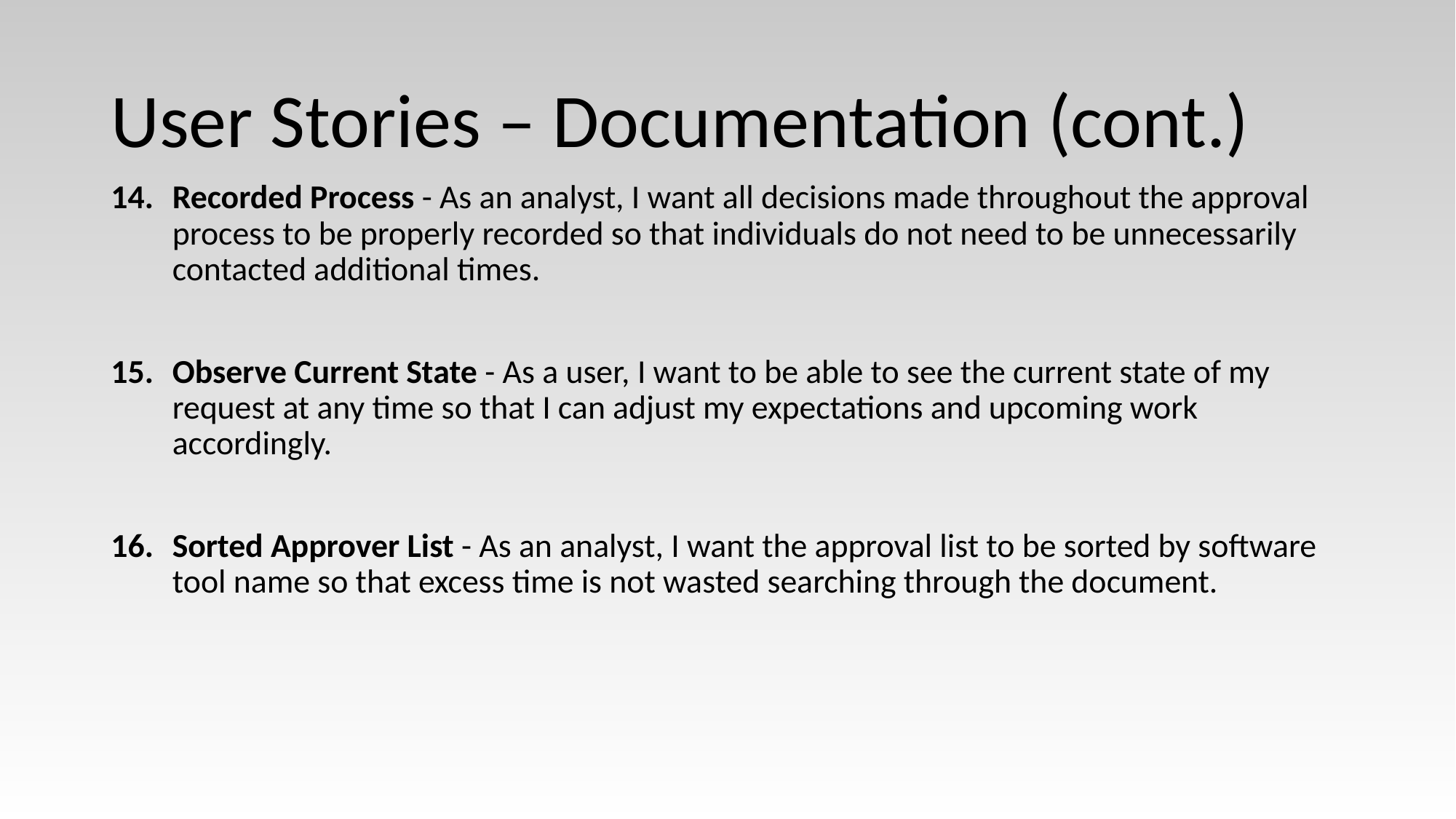

# User Stories – Documentation (cont.)
Recorded Process - As an analyst, I want all decisions made throughout the approval process to be properly recorded so that individuals do not need to be unnecessarily contacted additional times.

Observe Current State - As a user, I want to be able to see the current state of my request at any time so that I can adjust my expectations and upcoming work accordingly.

Sorted Approver List - As an analyst, I want the approval list to be sorted by software tool name so that excess time is not wasted searching through the document.